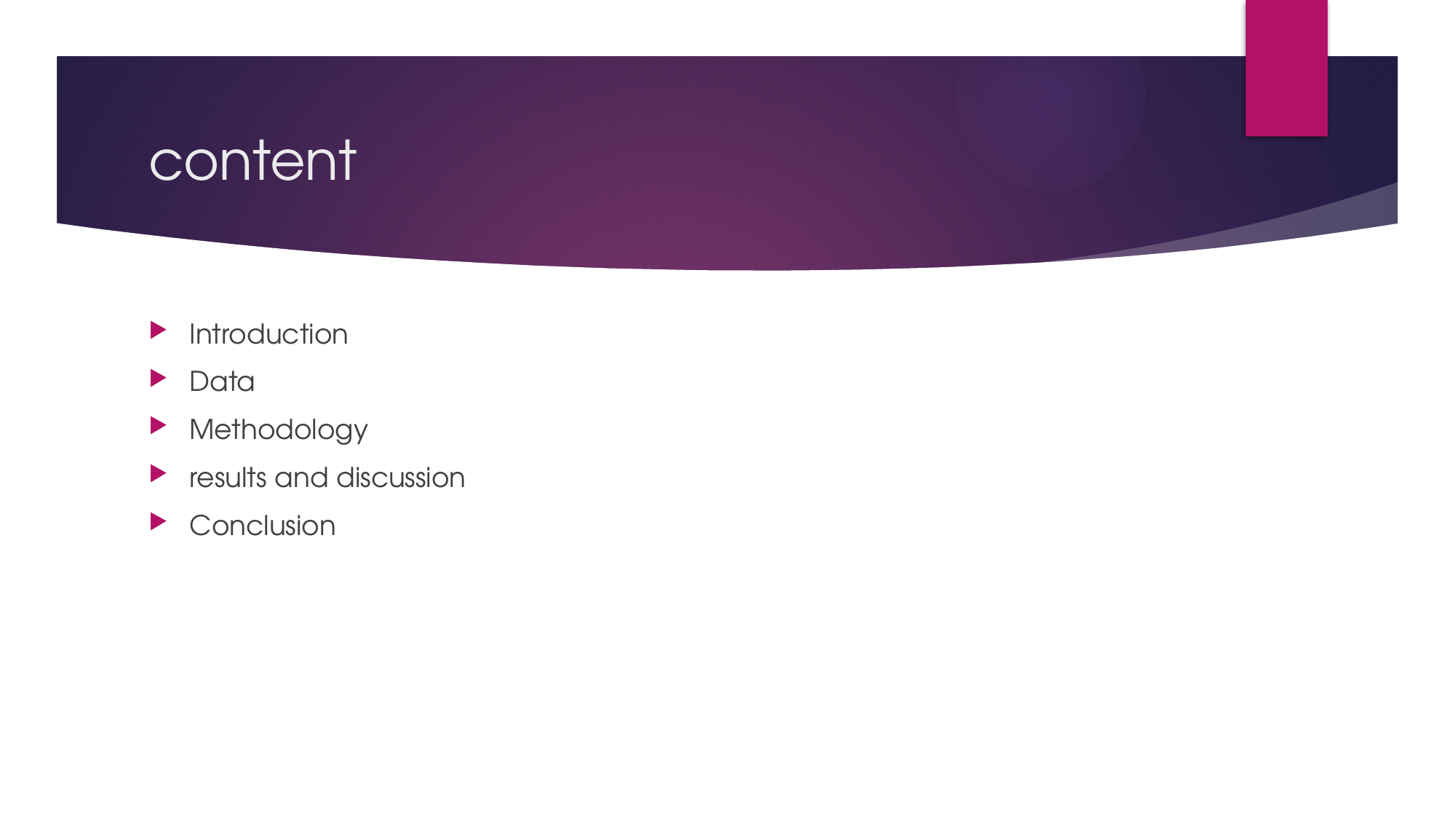

# content
Introduction
Data
Methodology
results and discussion
Conclusion